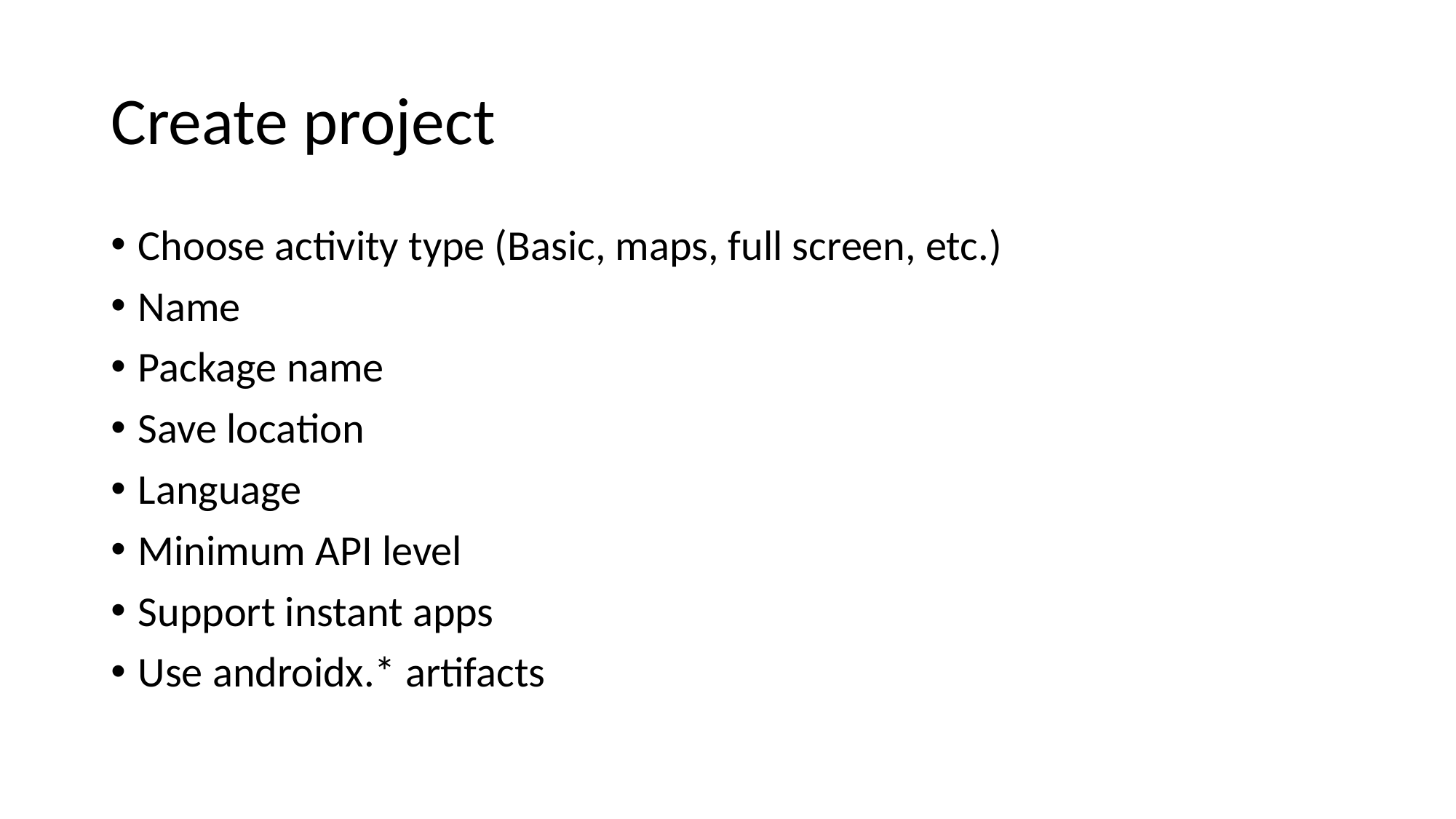

# Create project
Choose activity type (Basic, maps, full screen, etc.)
Name
Package name
Save location
Language
Minimum API level
Support instant apps
Use androidx.* artifacts